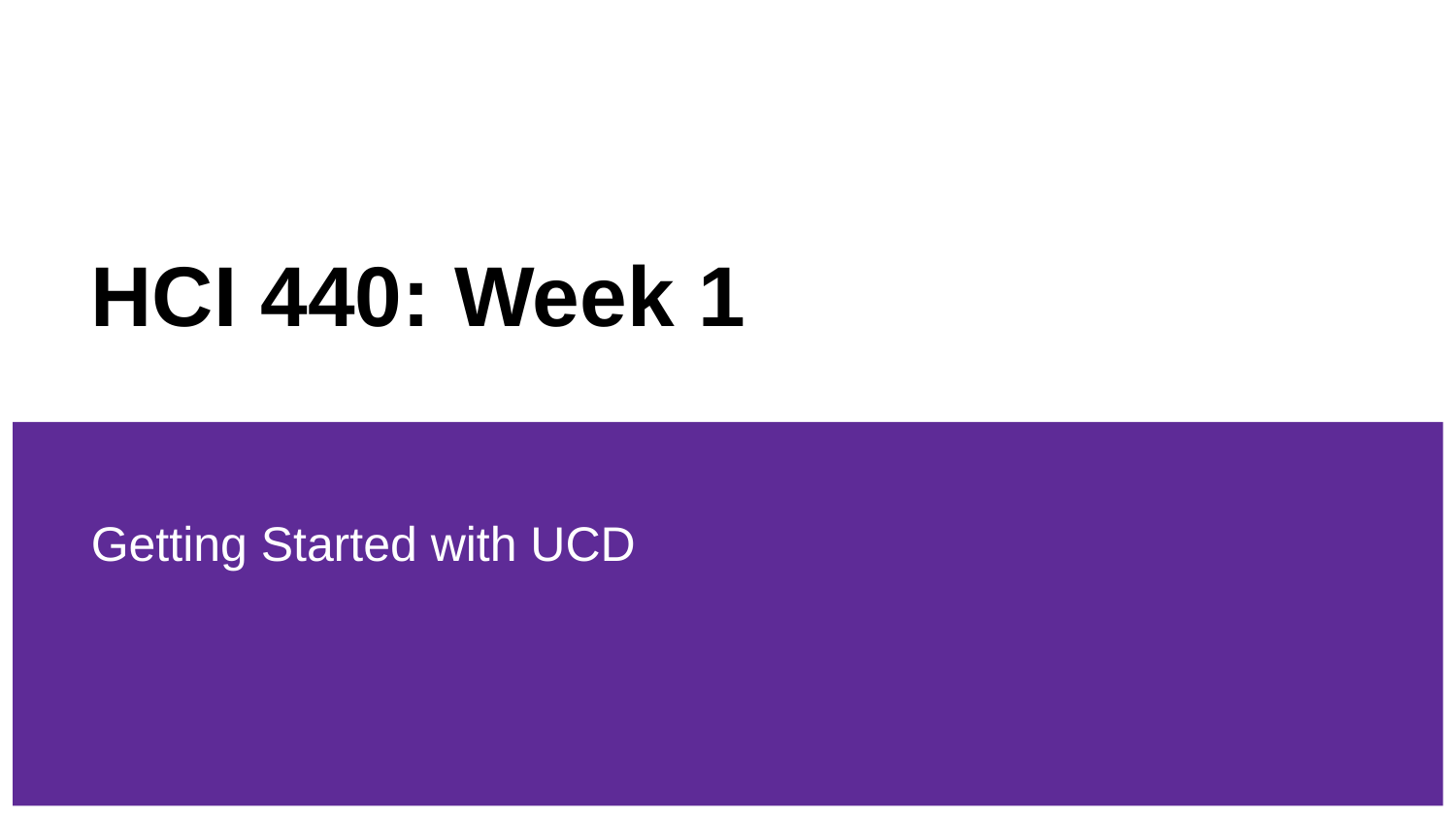

# HCI 440: Week 1
Getting Started with UCD